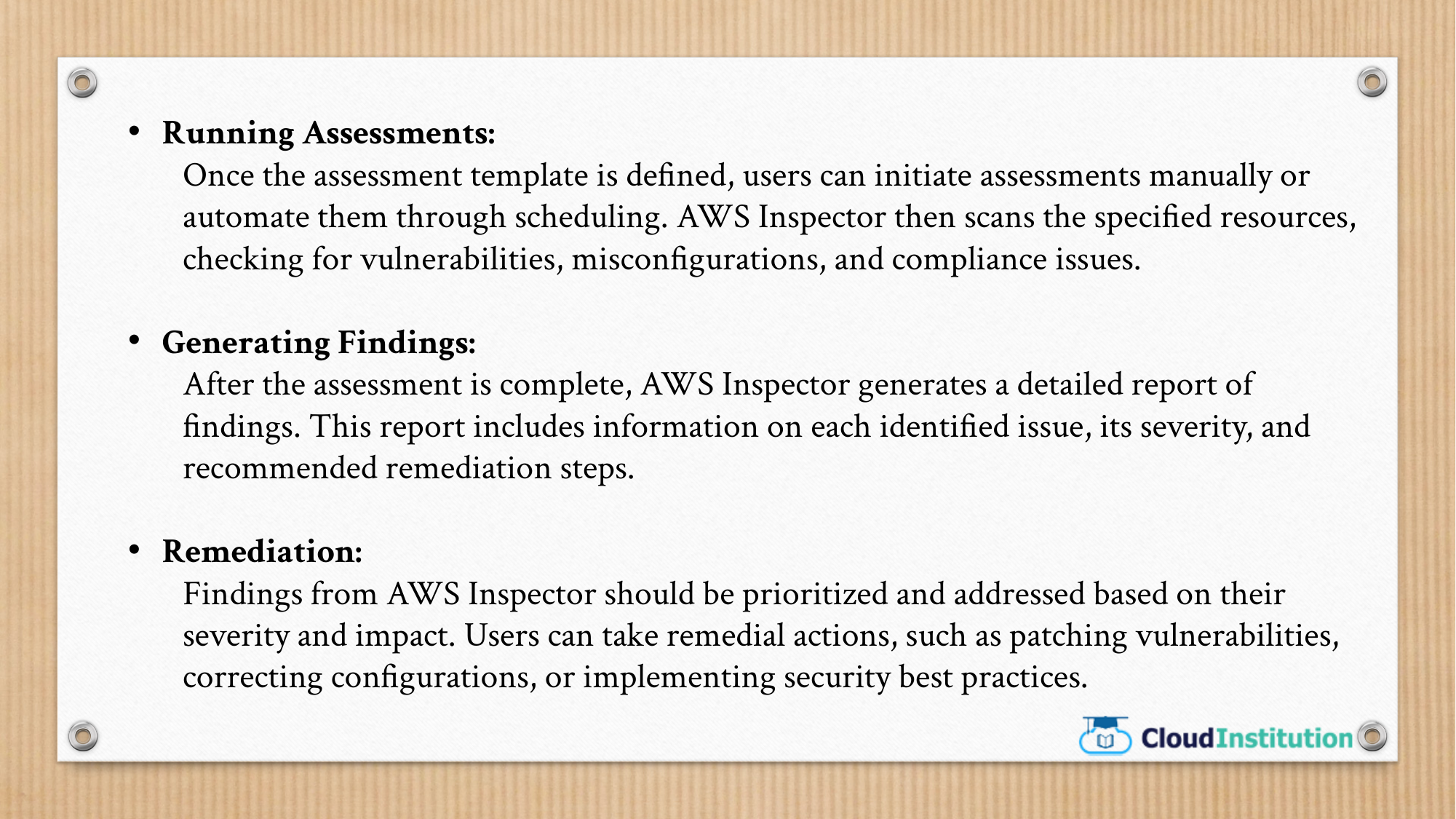

Running Assessments:
Once the assessment template is defined, users can initiate assessments manually or automate them through scheduling. AWS Inspector then scans the specified resources, checking for vulnerabilities, misconfigurations, and compliance issues.

Generating Findings:
After the assessment is complete, AWS Inspector generates a detailed report of findings. This report includes information on each identified issue, its severity, and recommended remediation steps.

Remediation:
Findings from AWS Inspector should be prioritized and addressed based on their severity and impact. Users can take remedial actions, such as patching vulnerabilities, correcting configurations, or implementing security best practices.